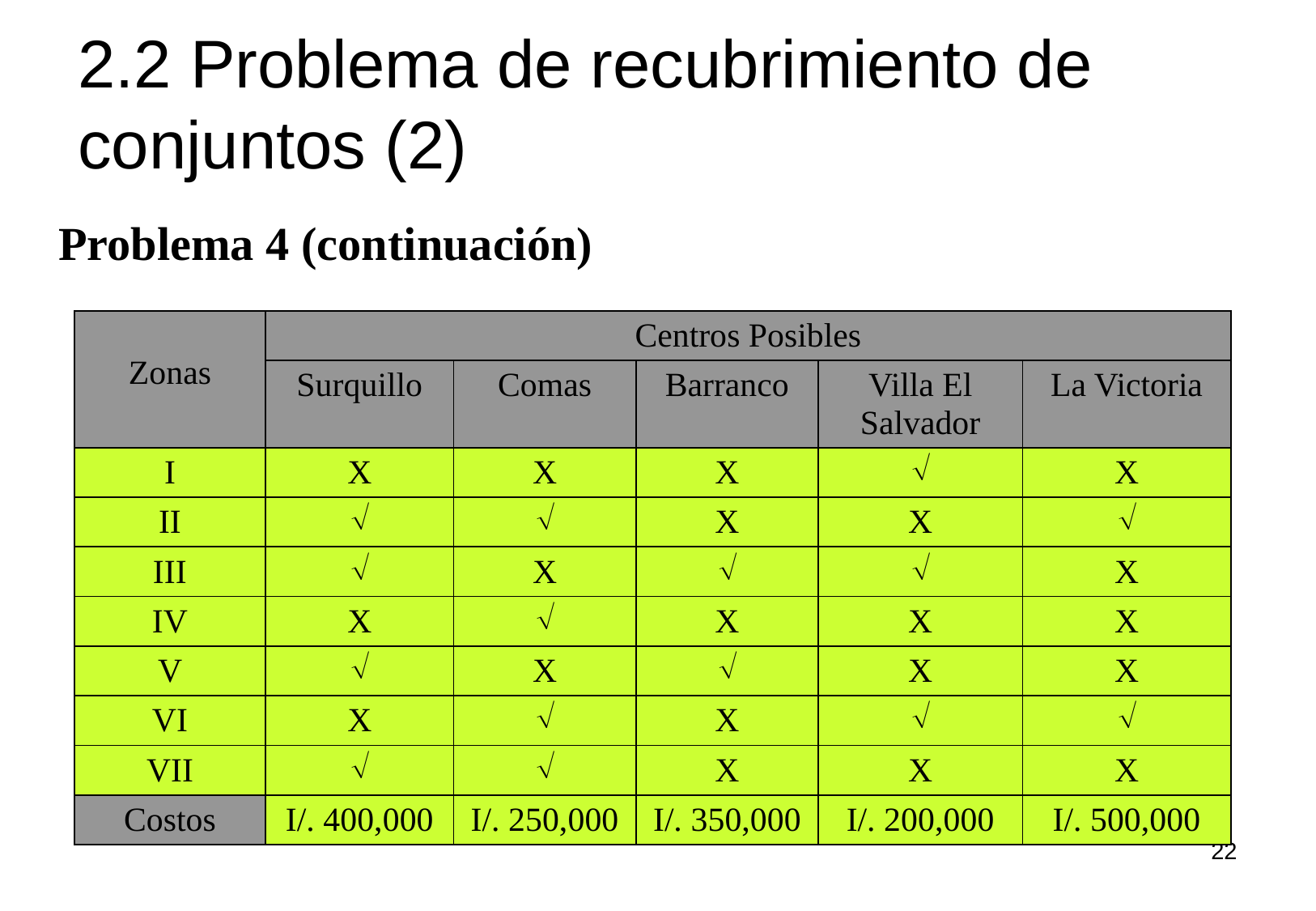

# 2.2 Problema de recubrimiento de conjuntos (2)
Problema 4 (continuación)

| Zonas | Centros Posibles |  |  |  |  |
| --- | --- | --- | --- | --- | --- |
|  | Surquillo | Comas | Barranco | Villa El Salvador | La Victoria |
| I | X | X | X | √ | X |
| II | √ | √ | X | X | √ |
| III | √ | X | √ | √ | X |
| IV | X | √ | X | X | X |
| V | √ | X | √ | X | X |
| VI | X | √ | X | √ | √ |
| VII | √ | √ | X | X | X |
| Costos | I/. 400,000 | I/. 250,000 | I/. 350,000 | I/. 200,000 | I/. 500,000 |
22